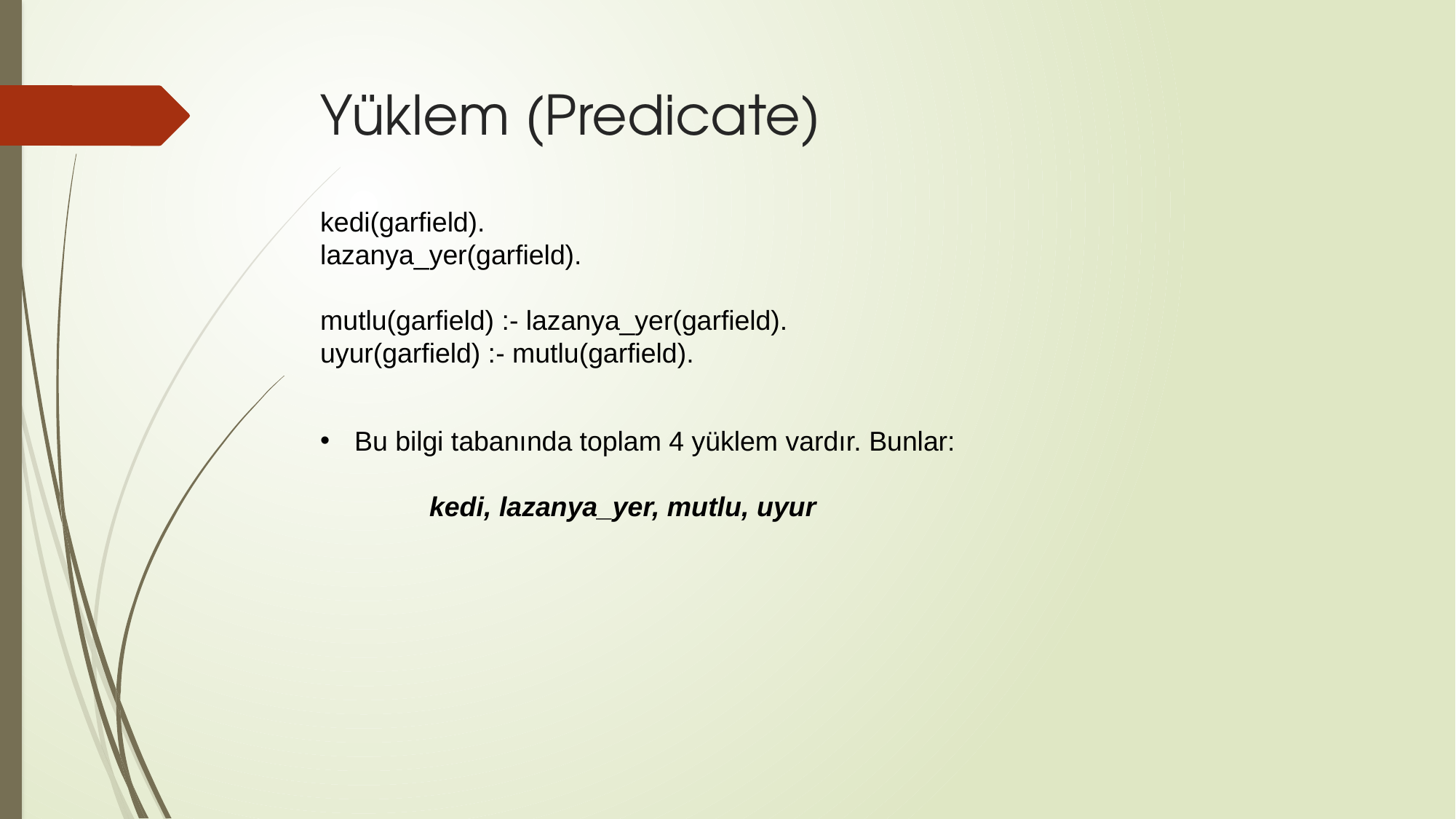

# Yüklem (Predicate)
kedi(garfield).
lazanya_yer(garfield).

mutlu(garfield) :- lazanya_yer(garfield).
uyur(garfield) :- mutlu(garfield).
Bu bilgi tabanında toplam 4 yüklem vardır. Bunlar:

	kedi, lazanya_yer, mutlu, uyur